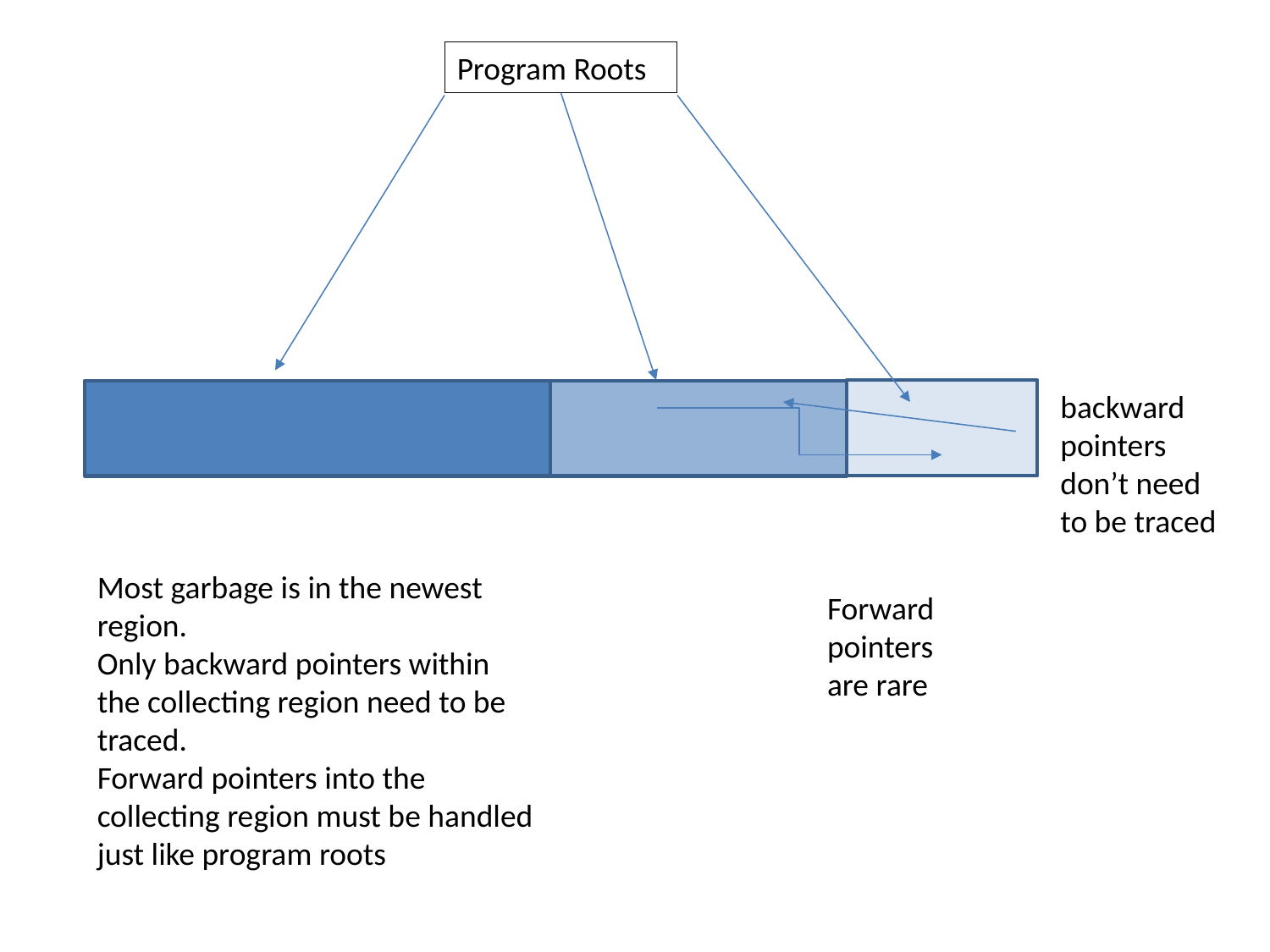

Program Roots

backward pointers don’t need to be traced
Most garbage is in the newest region.
Only backward pointers within the collecting region need to be traced.
Forward pointers into the collecting region must be handled just like program roots
Forward pointers are rare